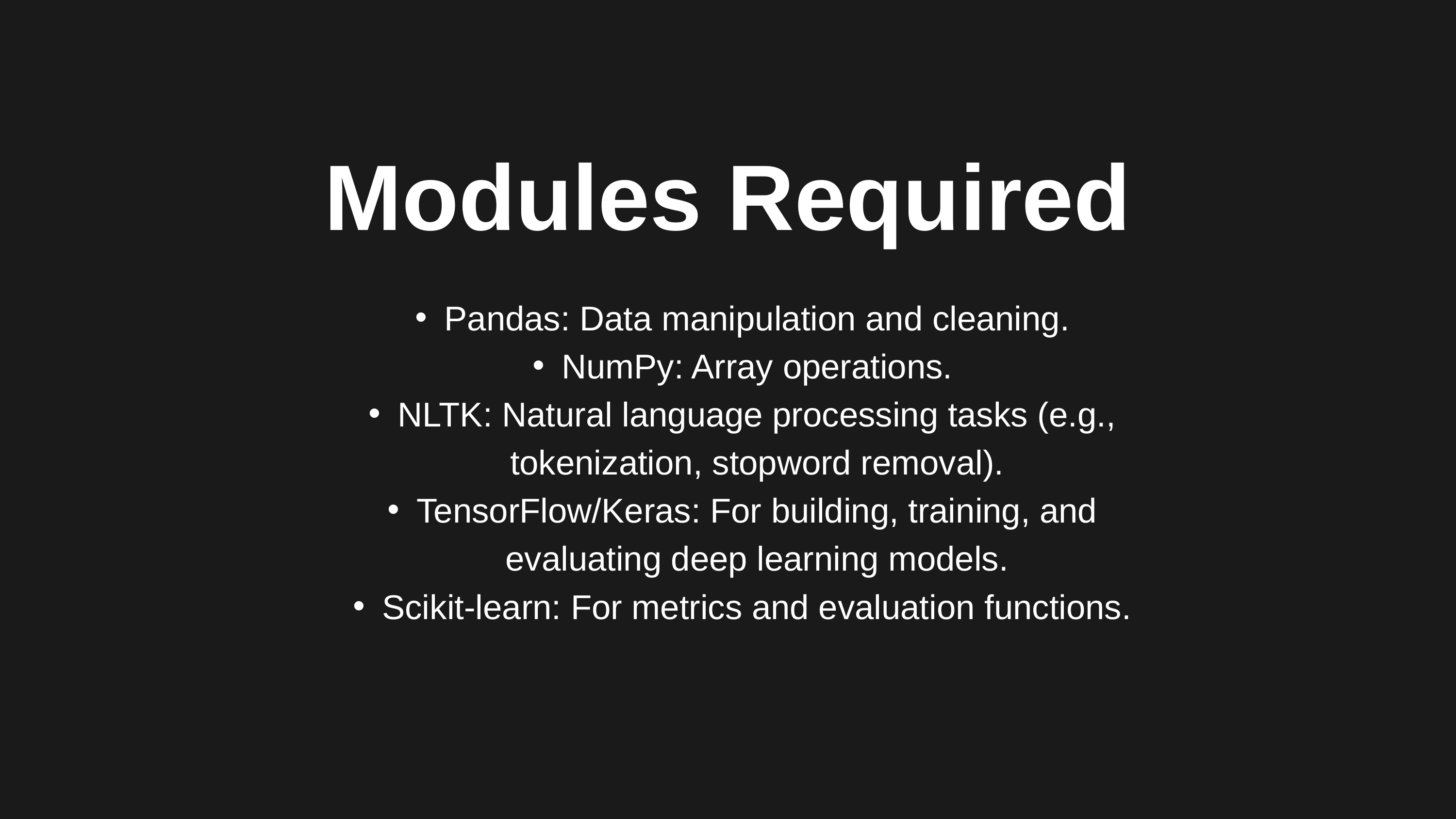

Modules Required
Pandas: Data manipulation and cleaning.
NumPy: Array operations.
NLTK: Natural language processing tasks (e.g., tokenization, stopword removal).
TensorFlow/Keras: For building, training, and evaluating deep learning models.
Scikit-learn: For metrics and evaluation functions.